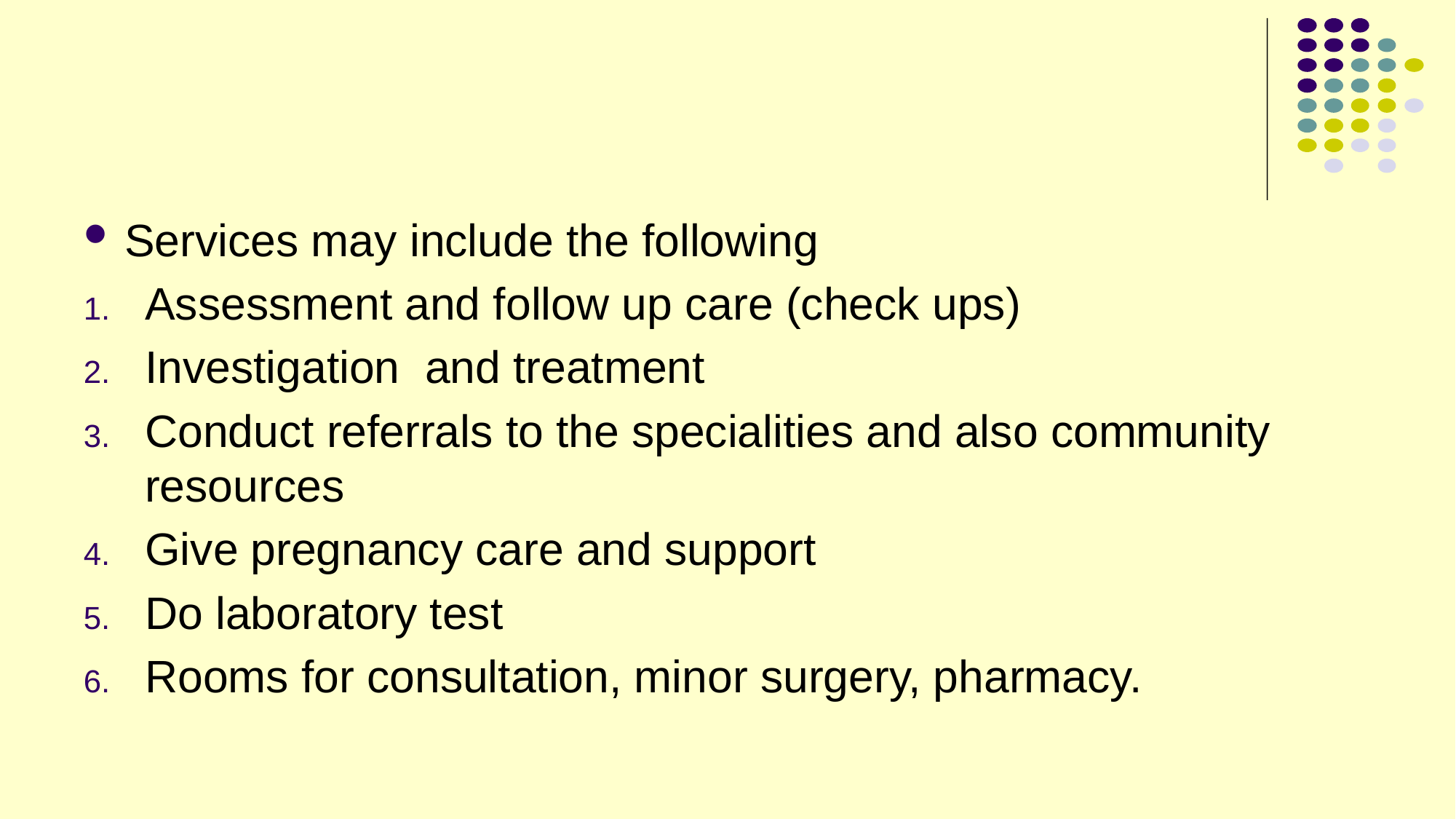

#
Services may include the following
Assessment and follow up care (check ups)
Investigation  and treatment
Conduct referrals to the specialities and also community resources
Give pregnancy care and support
Do laboratory test
Rooms for consultation, minor surgery, pharmacy.